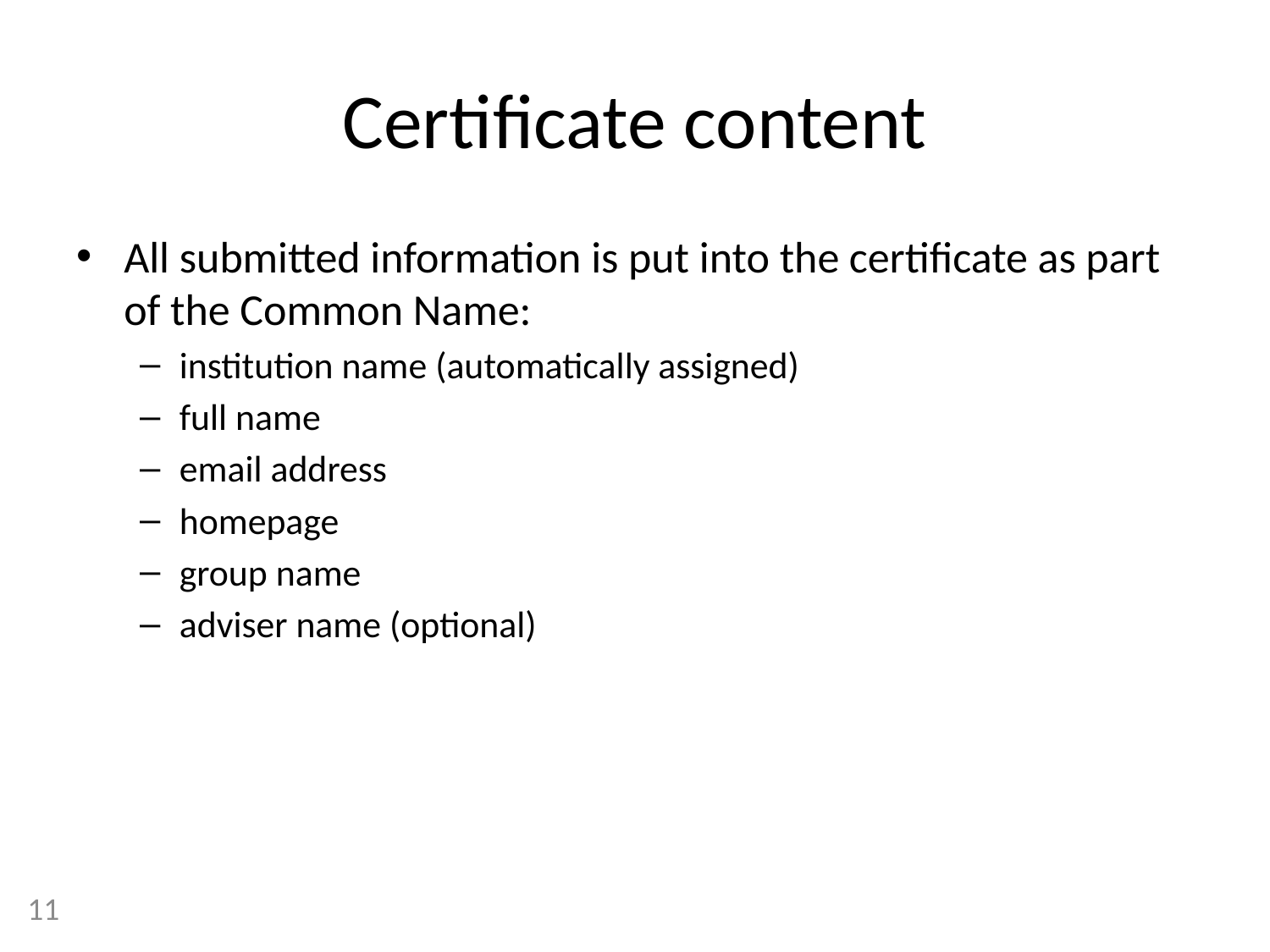

# Certificate content
All submitted information is put into the certificate as part of the Common Name:
institution name (automatically assigned)
full name
email address
homepage
group name
adviser name (optional)
11